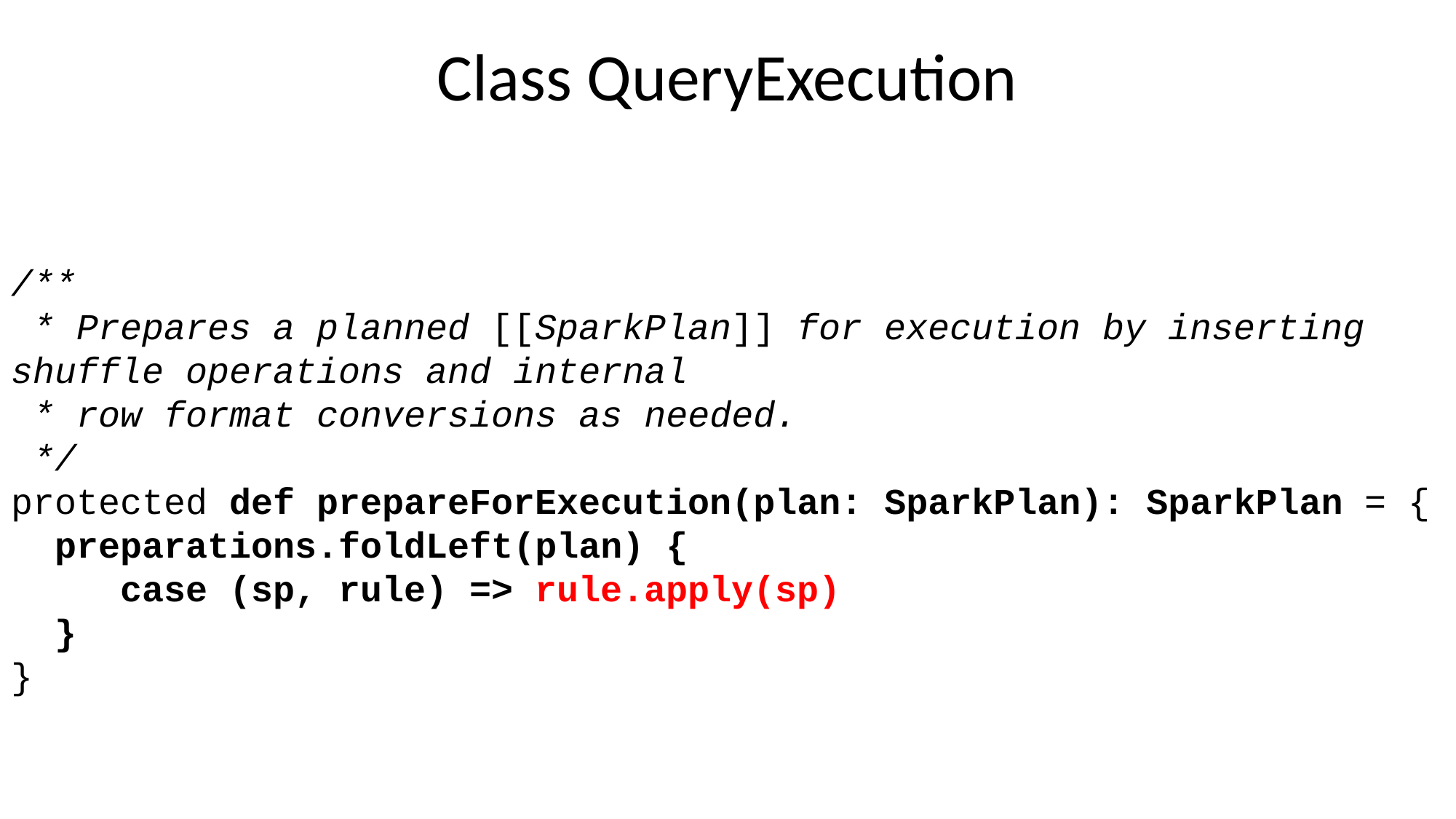

# Class QueryExecution
/**
 * Prepares a planned [[SparkPlan]] for execution by inserting shuffle operations and internal
 * row format conversions as needed.
 */
protected def prepareForExecution(plan: SparkPlan): SparkPlan = {
  preparations.foldLeft(plan) {
     case (sp, rule) => rule.apply(sp)
  }
}